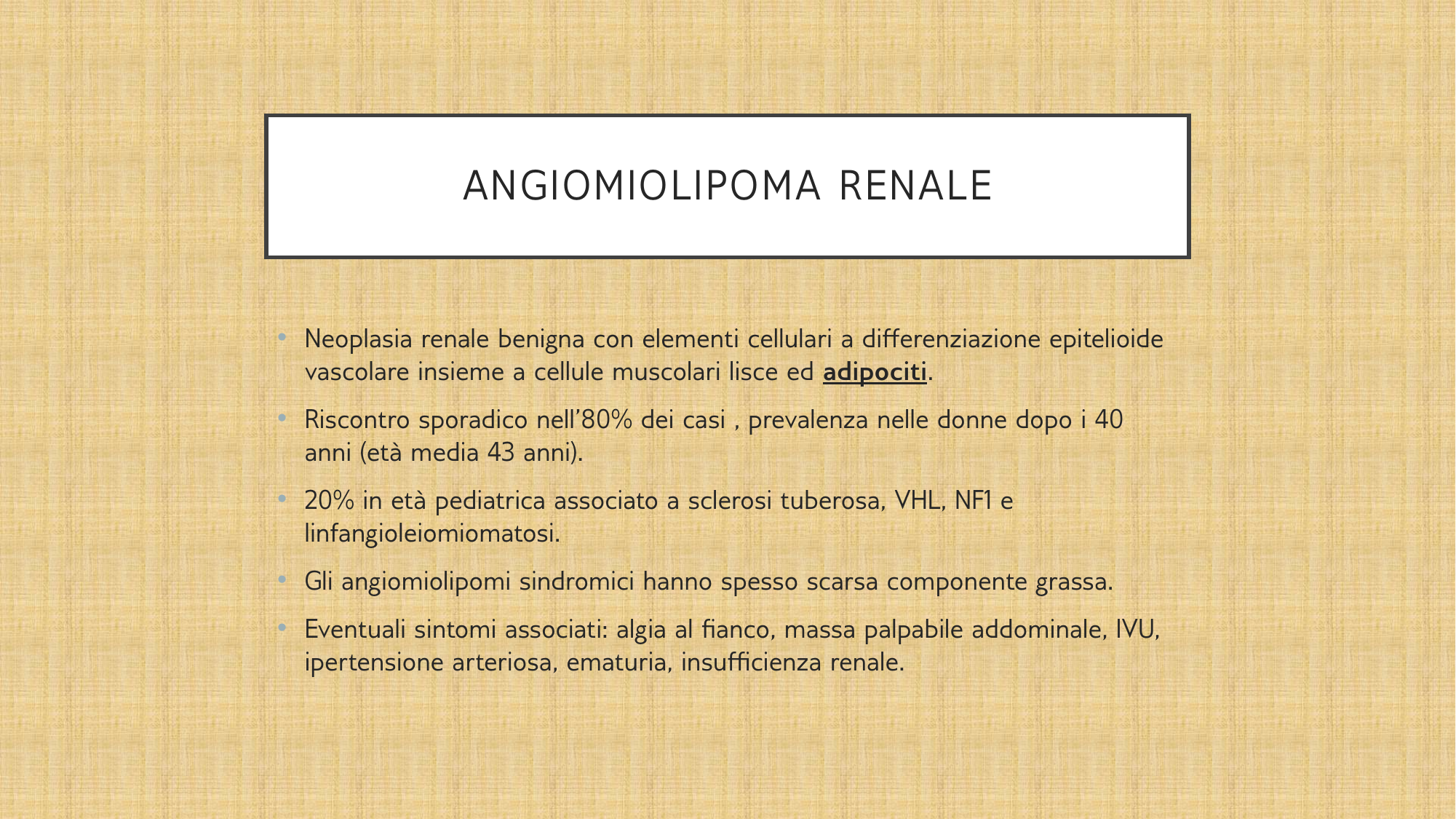

# ANGIOMIOLIPOMA RENALE
Neoplasia renale benigna con elementi cellulari a differenziazione epitelioide vascolare insieme a cellule muscolari lisce ed adipociti.
Riscontro sporadico nell’80% dei casi , prevalenza nelle donne dopo i 40 anni (età media 43 anni).
20% in età pediatrica associato a sclerosi tuberosa, VHL, NF1 e linfangioleiomiomatosi.
Gli angiomiolipomi sindromici hanno spesso scarsa componente grassa.
Eventuali sintomi associati: algia al fianco, massa palpabile addominale, IVU, ipertensione arteriosa, ematuria, insufficienza renale.